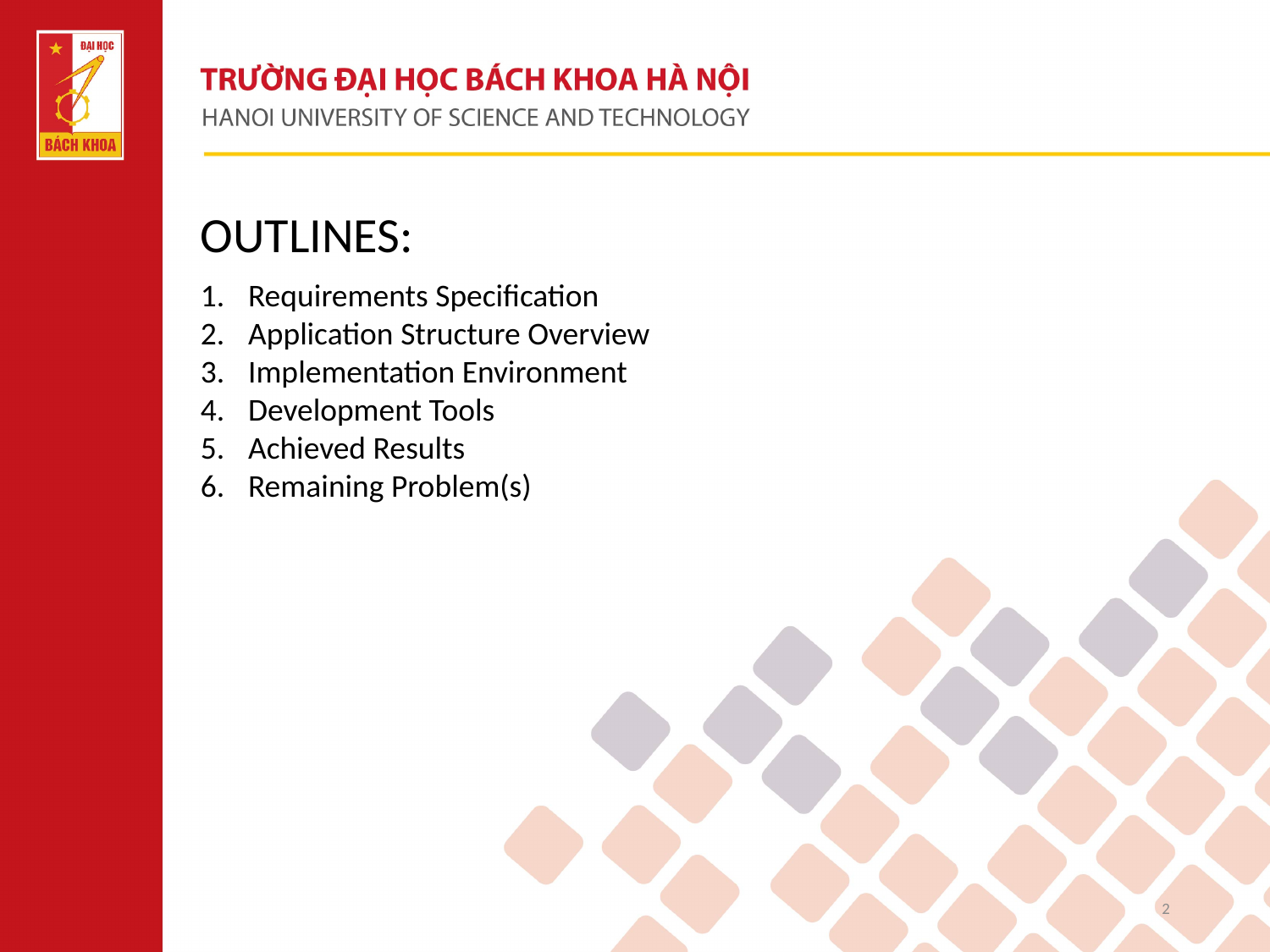

OUTLINES:
Requirements Specification
Application Structure Overview
Implementation Environment
Development Tools
Achieved Results
Remaining Problem(s)

2